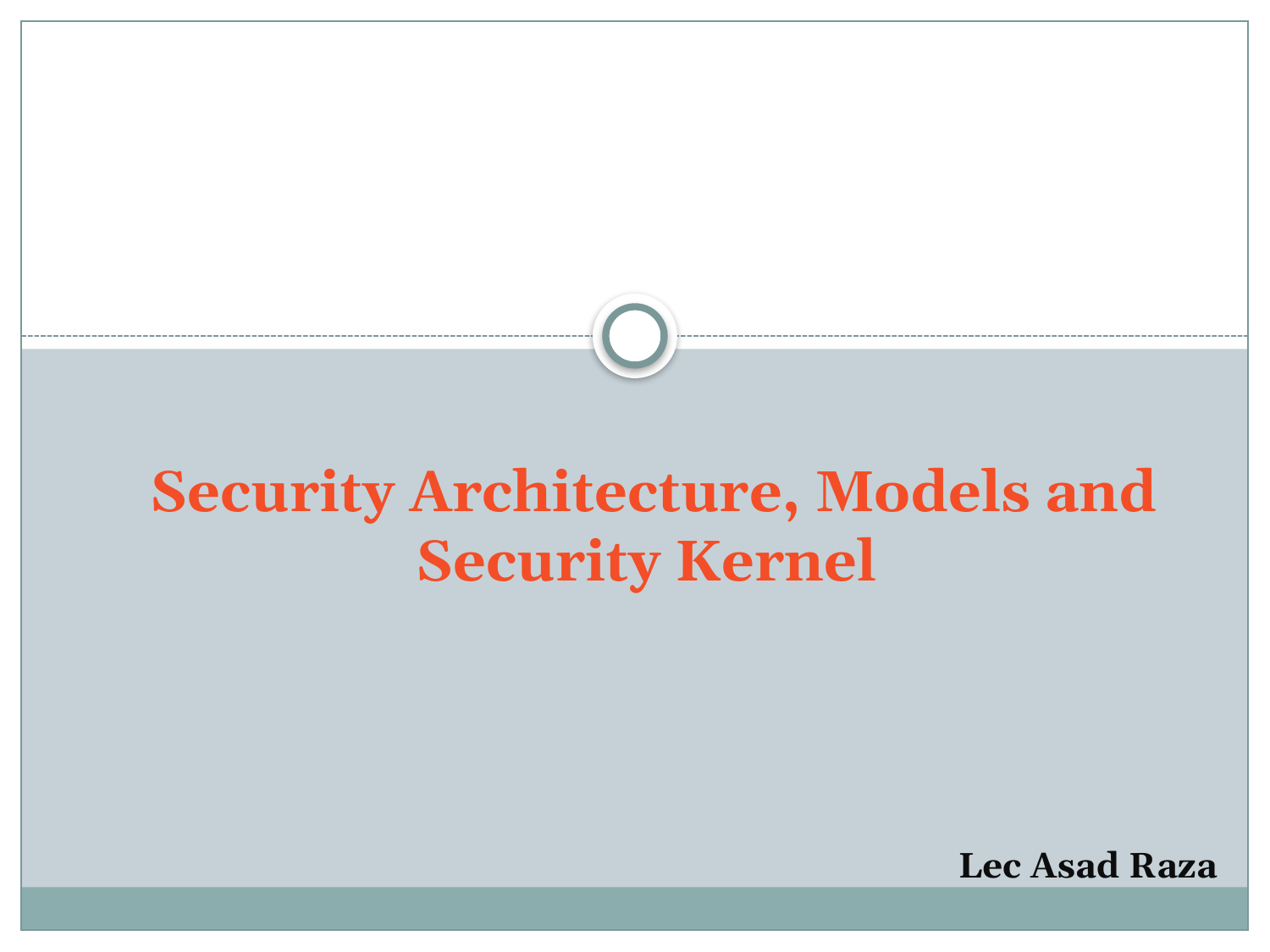

Security Architecture, Models and Security Kernel
Lec Asad Raza